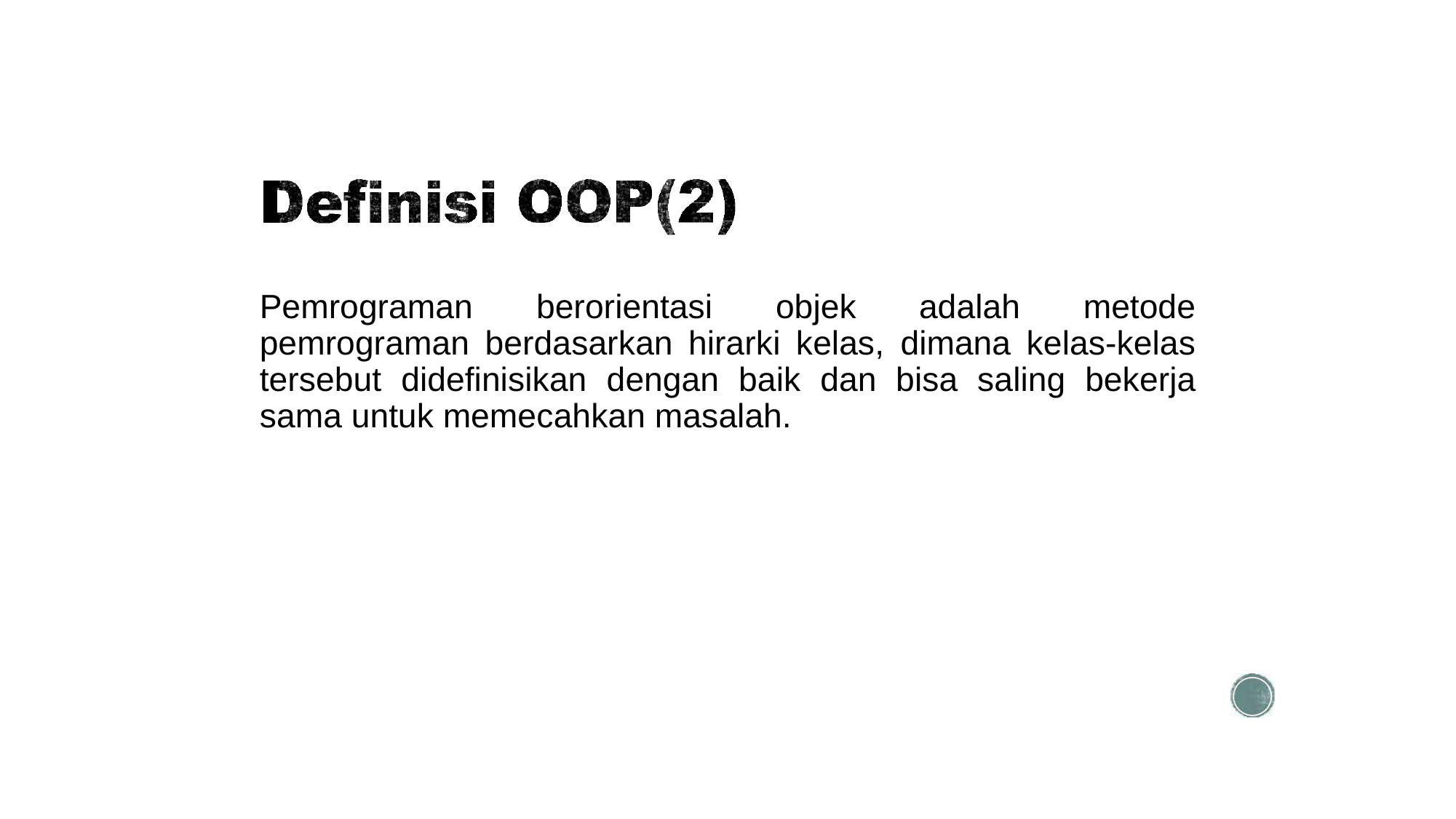

Pemrograman
berorientasi
objek
adalah
metode
pemrograman berdasarkan hirarki kelas,
dimana kelas-kelas
tersebut
didefinisikan
dengan
baik
dan
bisa
saling
bekerja
sama untuk memecahkan masalah.